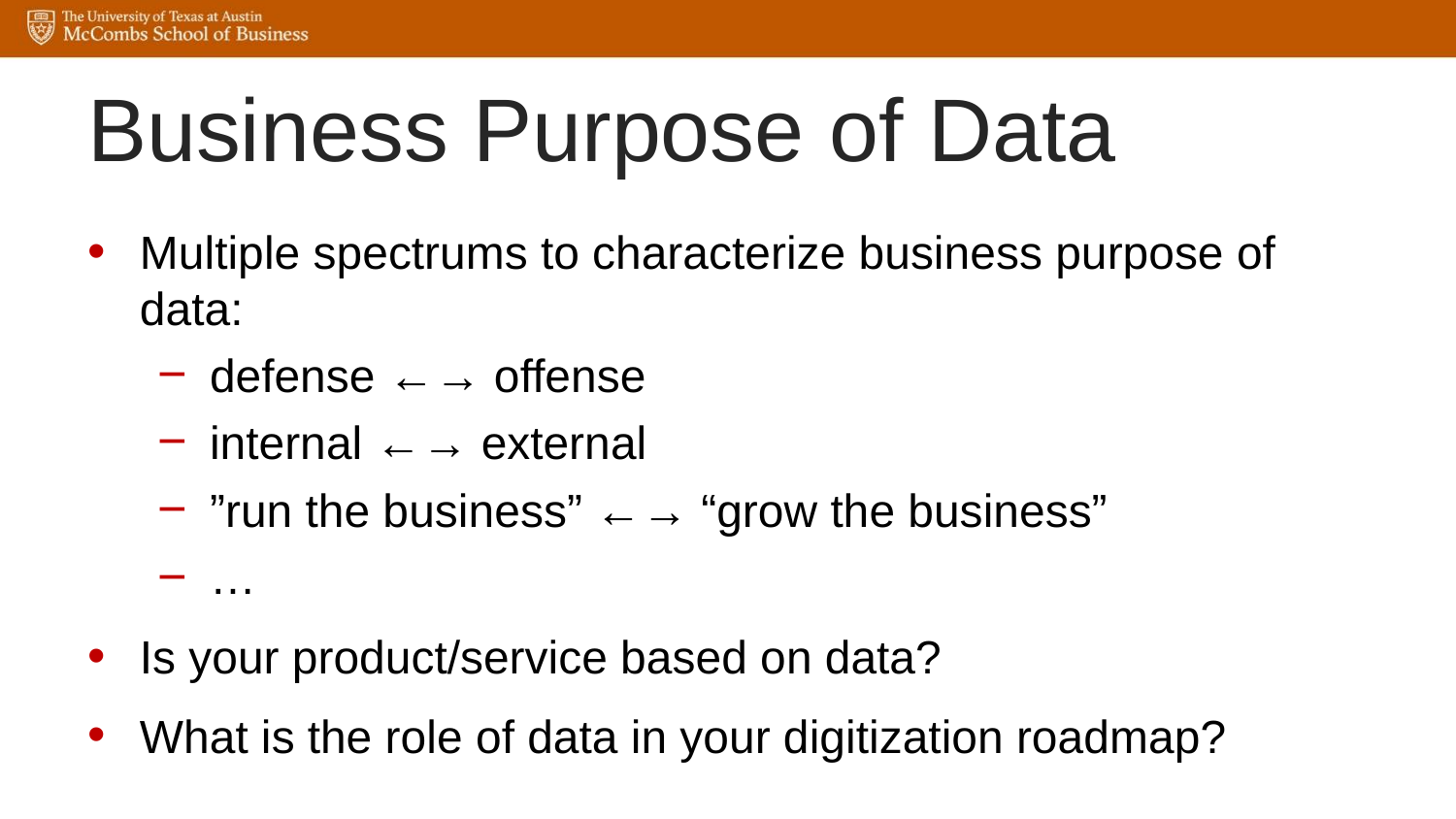

# Business Purpose of Data
Multiple spectrums to characterize business purpose of data:
defense ←→ offense
internal ←→ external
”run the business” ←→ “grow the business”
…
Is your product/service based on data?
What is the role of data in your digitization roadmap?